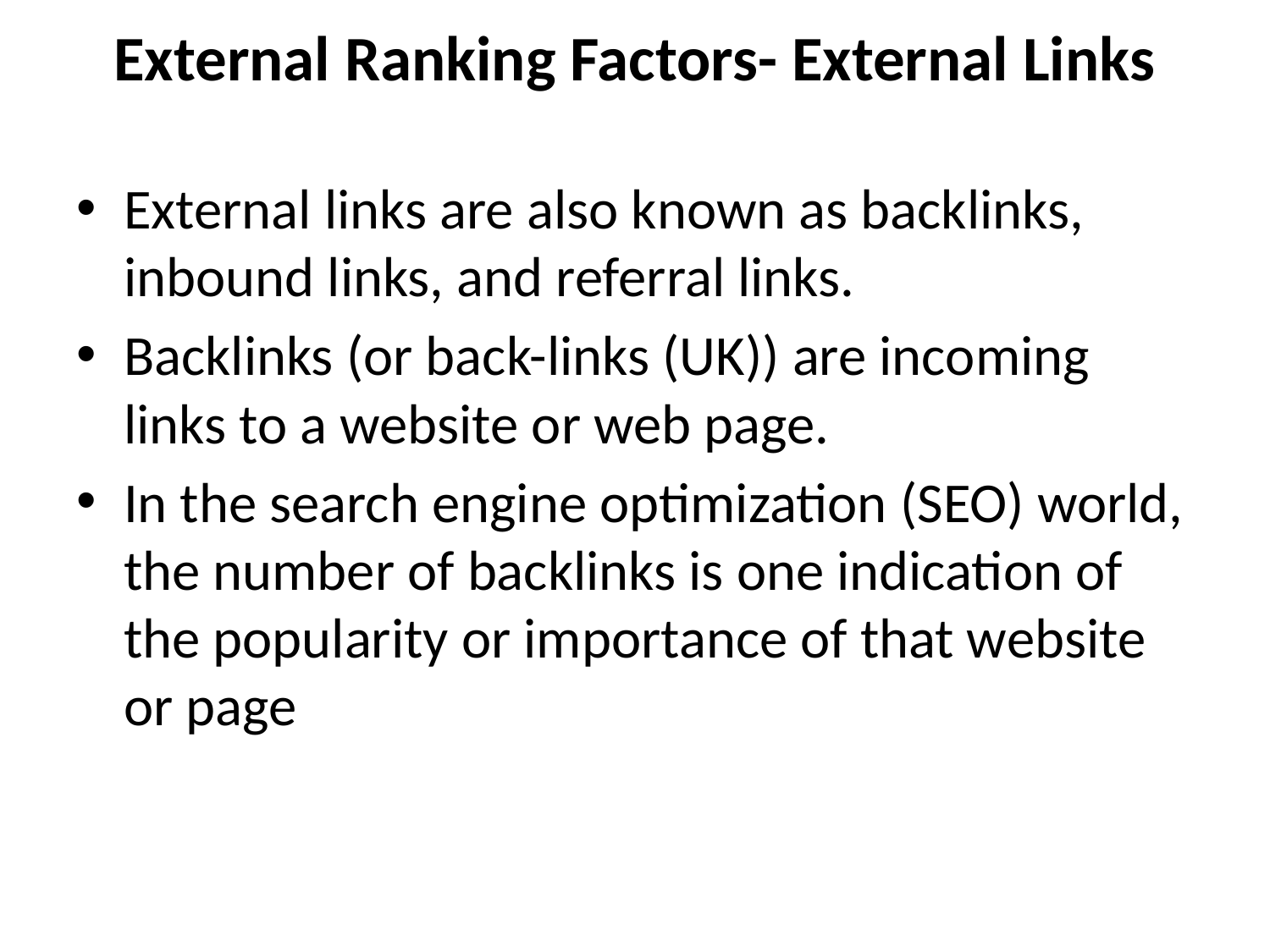

# External Ranking Factors- External Links
External links are also known as backlinks, inbound links, and referral links.
Backlinks (or back-links (UK)) are incoming links to a website or web page.
In the search engine optimization (SEO) world, the number of backlinks is one indication of the popularity or importance of that website or page